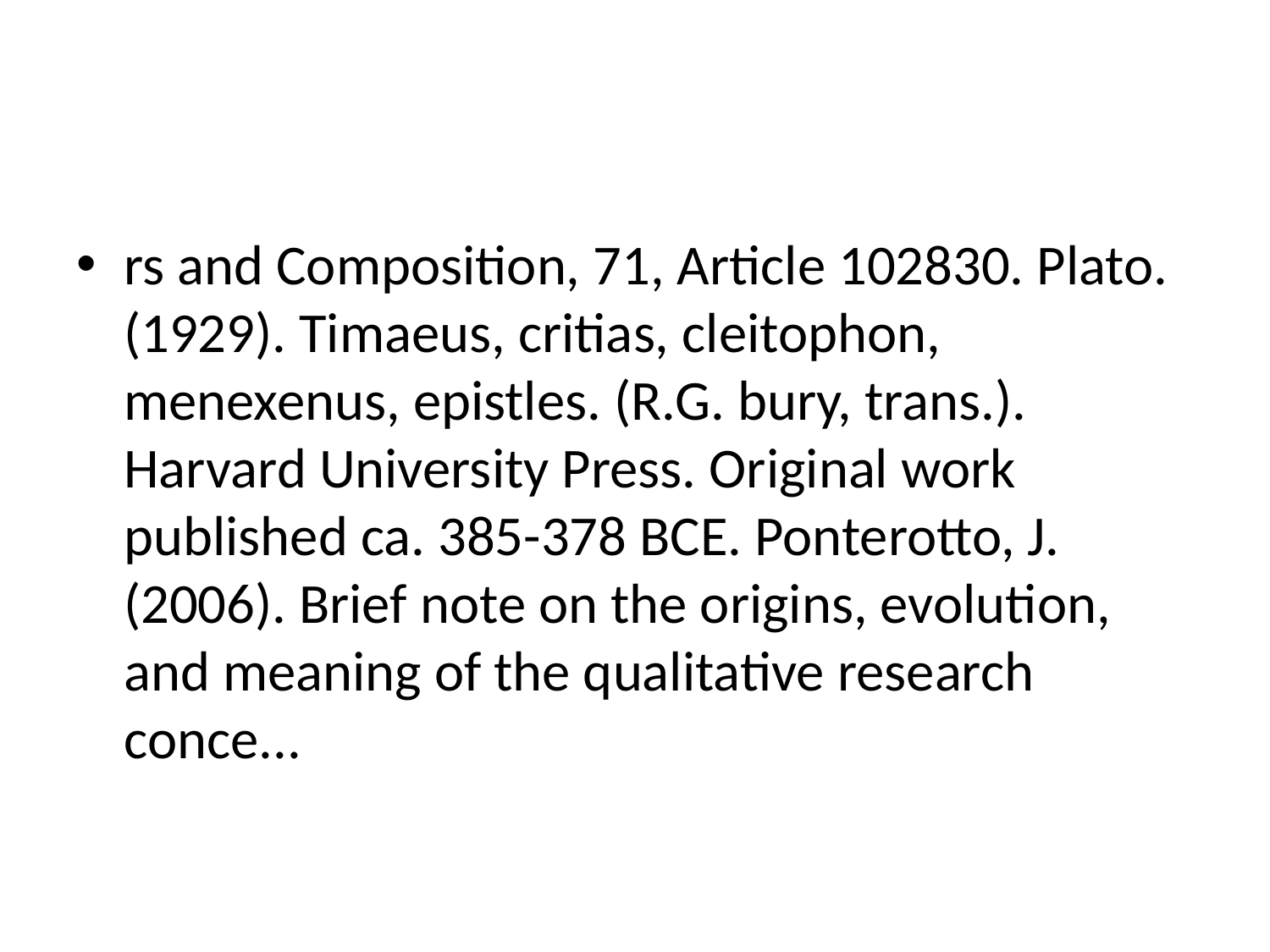

#
rs and Composition, 71, Article 102830. Plato. (1929). Timaeus, critias, cleitophon, menexenus, epistles. (R.G. bury, trans.). Harvard University Press. Original work published ca. 385-378 BCE. Ponterotto, J. (2006). Brief note on the origins, evolution, and meaning of the qualitative research conce...